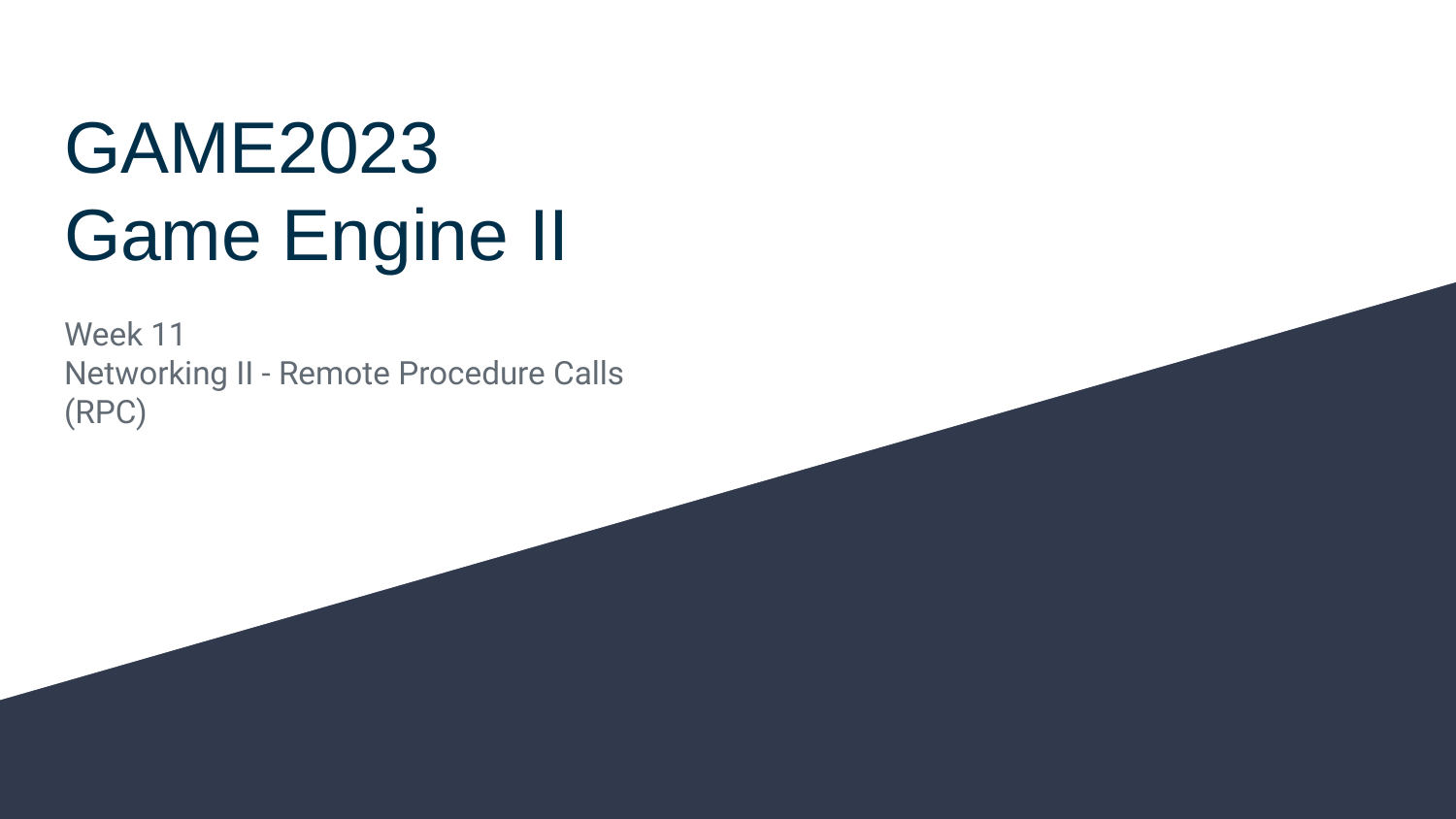

# GAME2023
Game Engine II
Week 11
Networking II - Remote Procedure Calls (RPC)